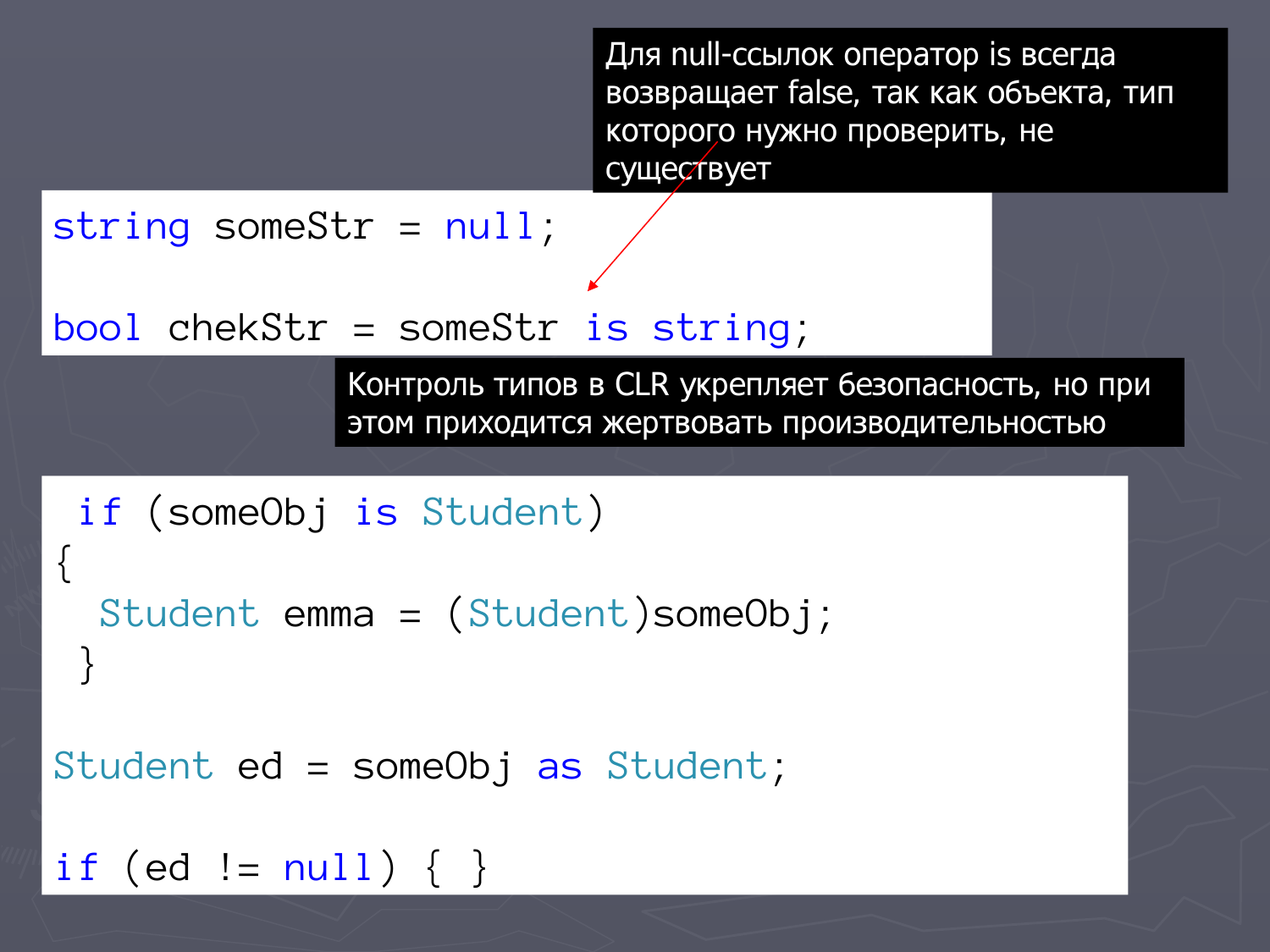

Для null-ссылок оператор is всегда возвращает false, так как объекта, тип
которого нужно проверить, не существует
#
string someStr = null;

bool chekStr = someStr is string;

Контроль типов в CLR укрепляет безопасность, но при этом приходится жертвовать производительностью
 if (someObj is Student)
{
  Student emma = (Student)someObj;
 }

Student ed = someObj as Student;

if (ed != null) { }